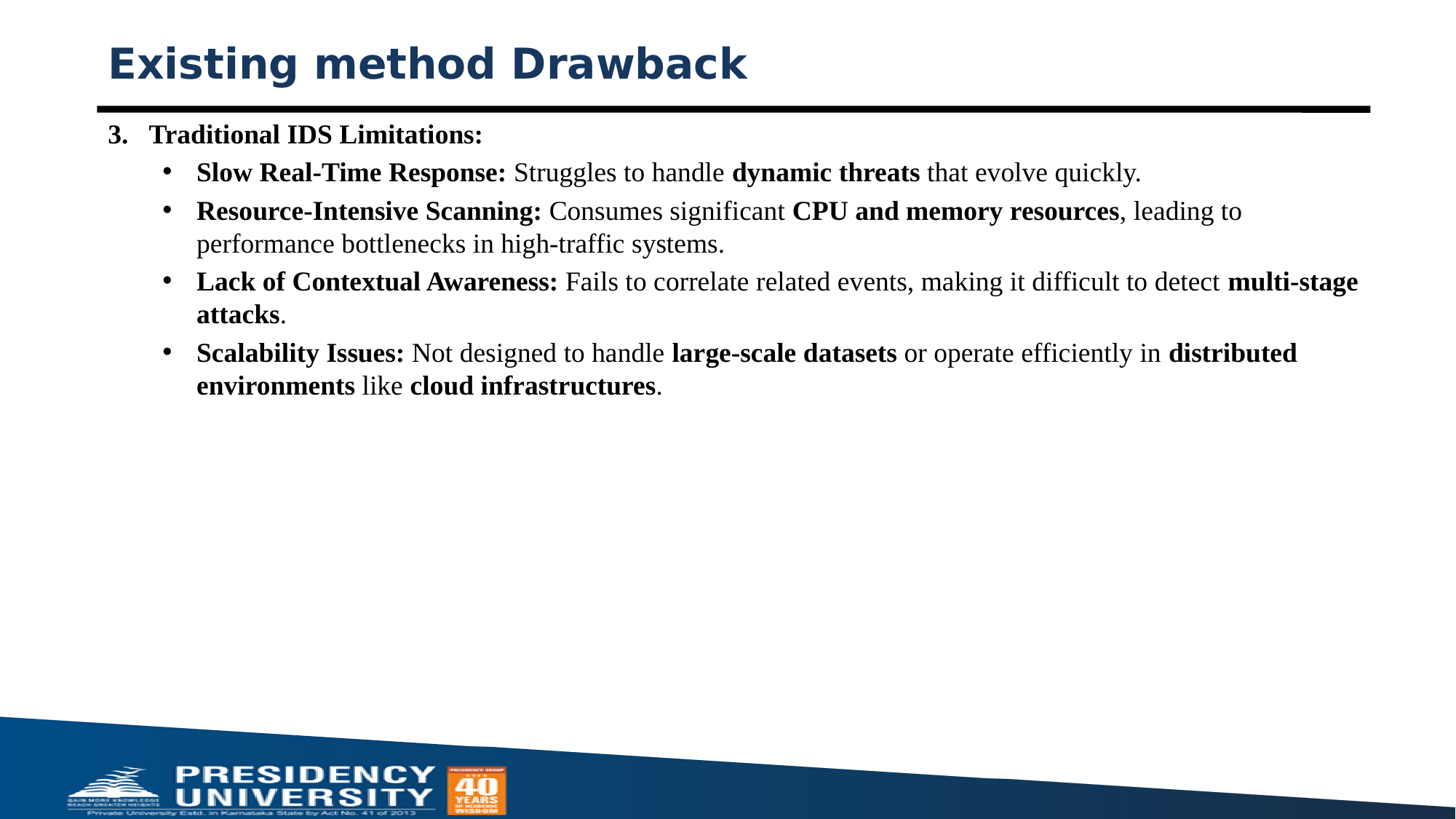

# Existing method Drawback
Traditional IDS Limitations:
Slow Real-Time Response: Struggles to handle dynamic threats that evolve quickly.
Resource-Intensive Scanning: Consumes significant CPU and memory resources, leading to performance bottlenecks in high-traffic systems.
Lack of Contextual Awareness: Fails to correlate related events, making it difficult to detect multi-stage attacks.
Scalability Issues: Not designed to handle large-scale datasets or operate efficiently in distributed environments like cloud infrastructures.